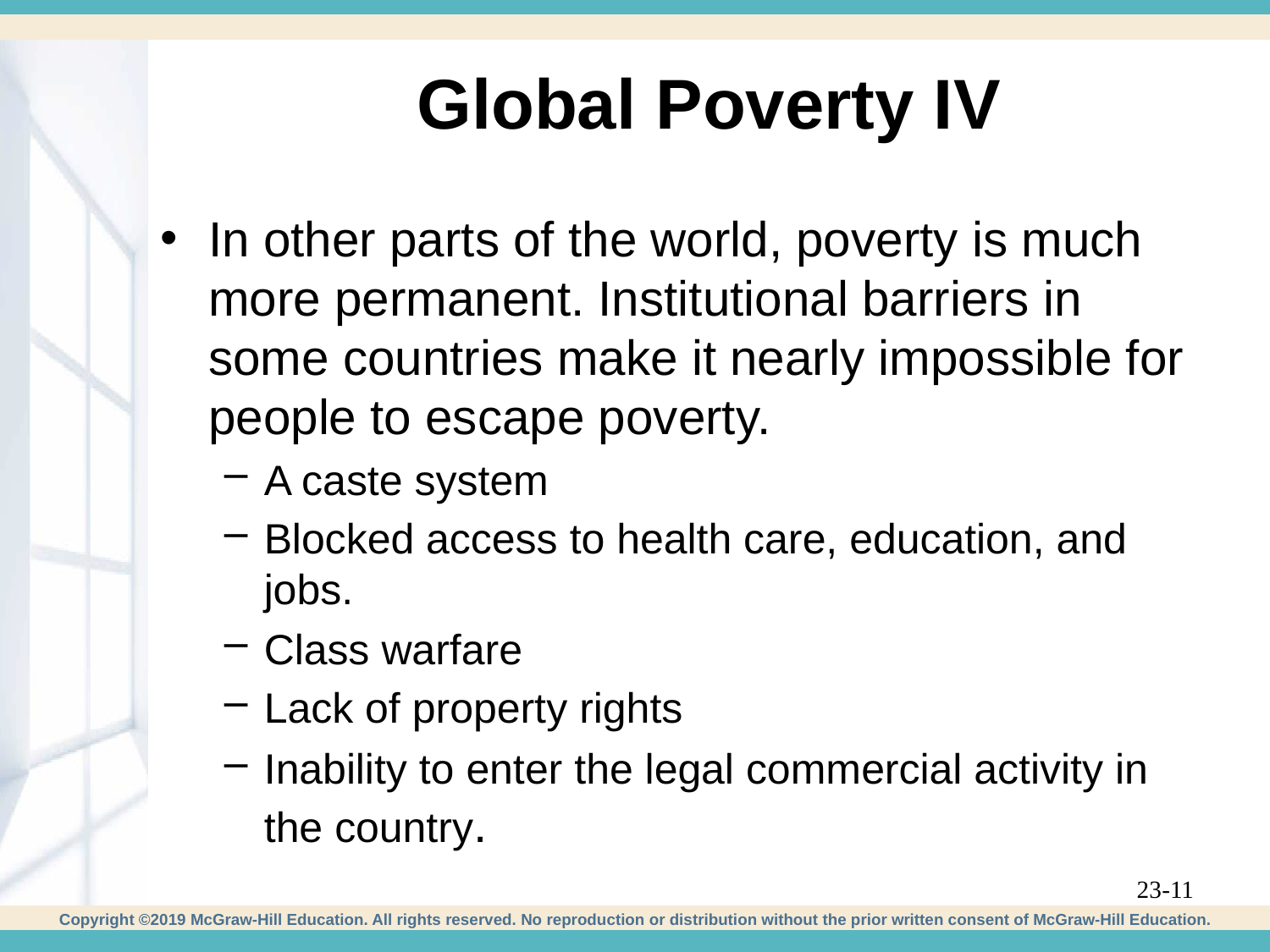

# Global Poverty IV
In other parts of the world, poverty is much more permanent. Institutional barriers in some countries make it nearly impossible for people to escape poverty.
A caste system
Blocked access to health care, education, and jobs.
Class warfare
Lack of property rights
Inability to enter the legal commercial activity in the country.
23-11